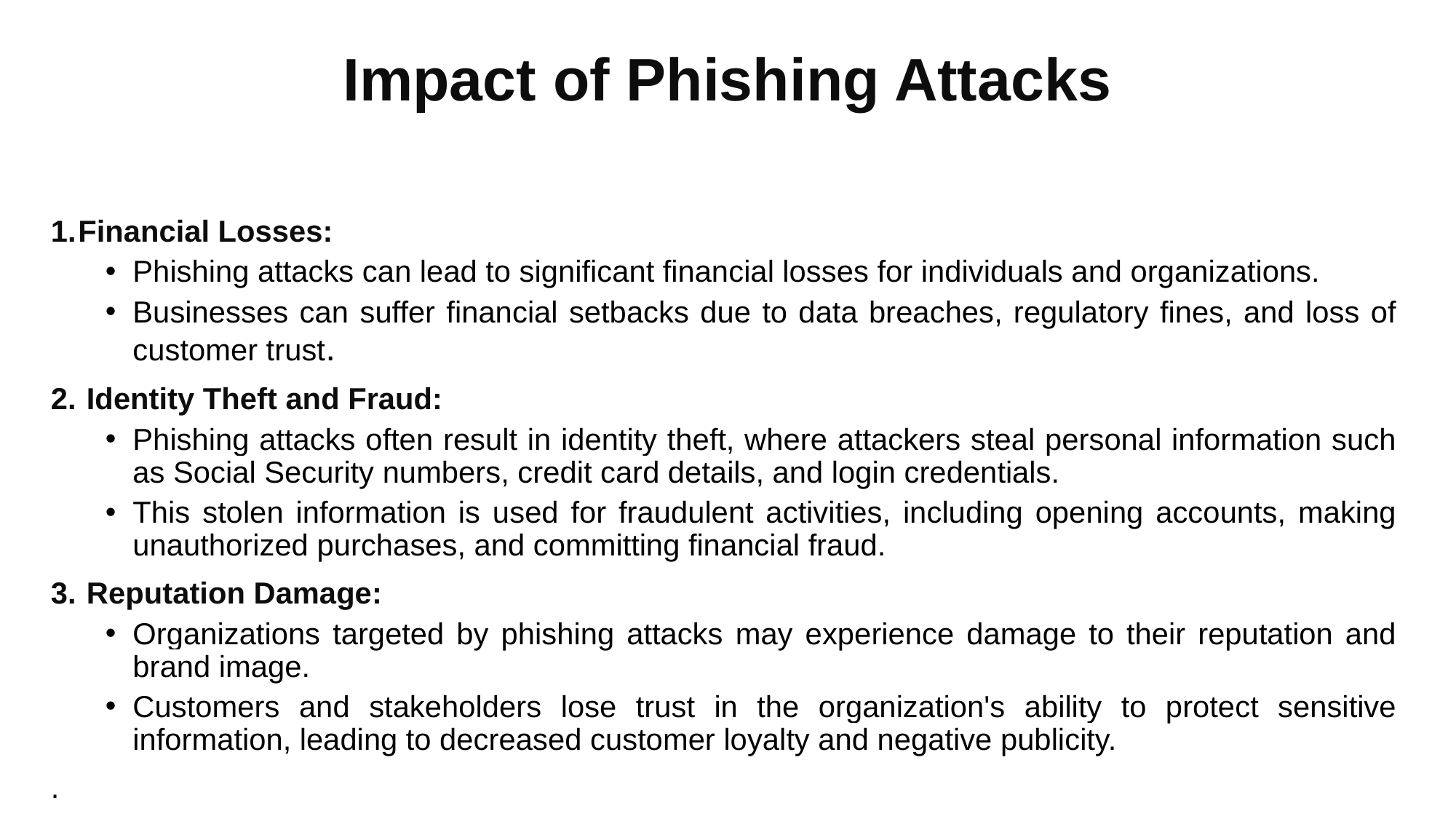

# Impact of Phishing Attacks

Financial Losses:
Phishing attacks can lead to significant financial losses for individuals and organizations.
Businesses can suffer financial setbacks due to data breaches, regulatory fines, and loss of customer trust.
 Identity Theft and Fraud:
Phishing attacks often result in identity theft, where attackers steal personal information such as Social Security numbers, credit card details, and login credentials.
This stolen information is used for fraudulent activities, including opening accounts, making unauthorized purchases, and committing financial fraud.
 Reputation Damage:
Organizations targeted by phishing attacks may experience damage to their reputation and brand image.
Customers and stakeholders lose trust in the organization's ability to protect sensitive information, leading to decreased customer loyalty and negative publicity.
.